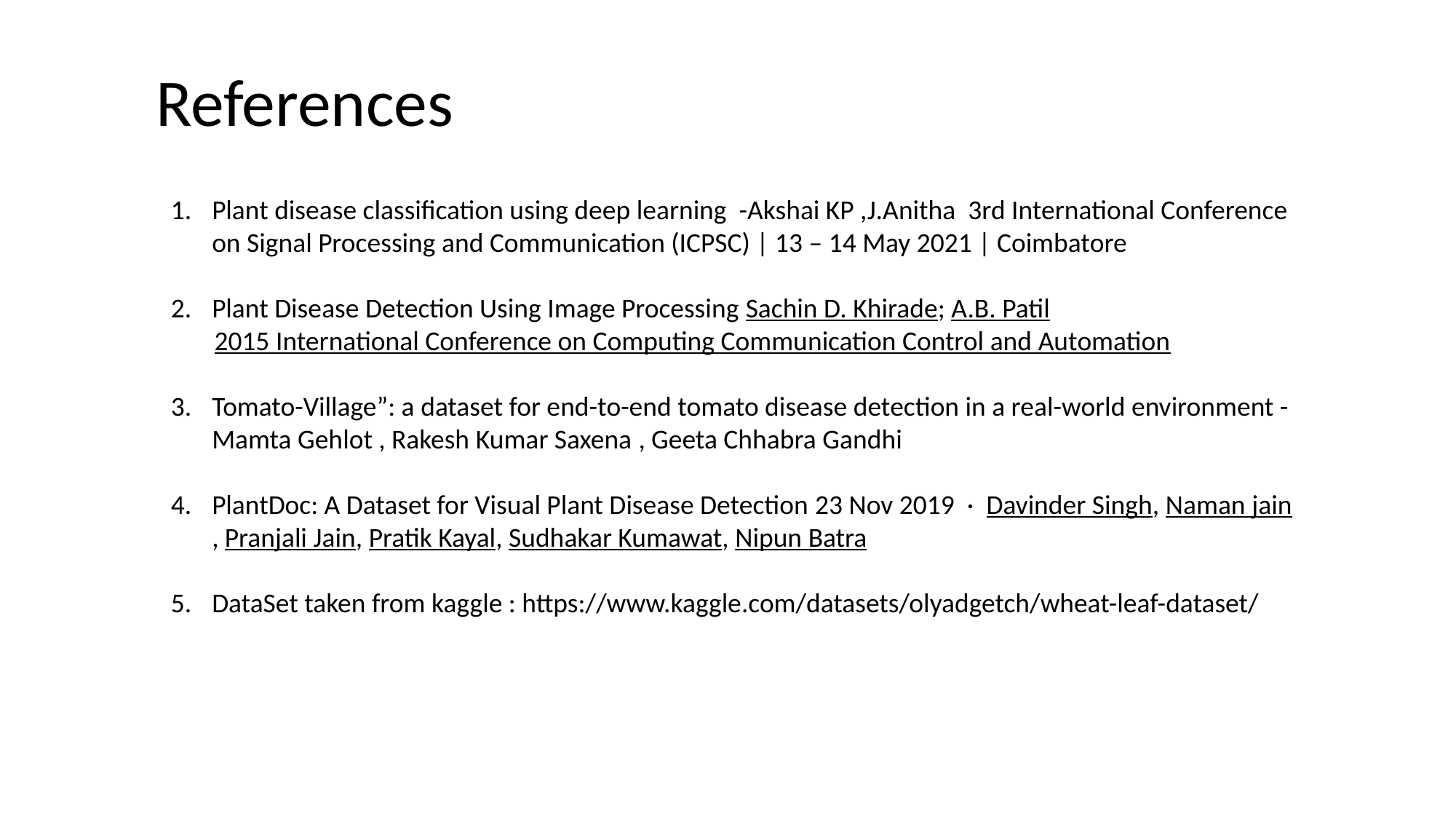

References
Plant disease classification using deep learning  -Akshai KP ,J.Anitha  3rd International Conference on Signal Processing and Communication (ICPSC) | 13 – 14 May 2021 | Coimbatore

Plant Disease Detection Using Image Processing Sachin D. Khirade; A.B. Patil
       2015 International Conference on Computing Communication Control and Automation

Tomato-Village”: a dataset for end-to-end tomato disease detection in a real-world environment -Mamta Gehlot , Rakesh Kumar Saxena , Geeta Chhabra Gandhi

PlantDoc: A Dataset for Visual Plant Disease Detection 23 Nov 2019  ·  Davinder Singh, Naman jain, Pranjali Jain, Pratik Kayal, Sudhakar Kumawat, Nipun Batra

DataSet taken from kaggle : https://www.kaggle.com/datasets/olyadgetch/wheat-leaf-dataset/